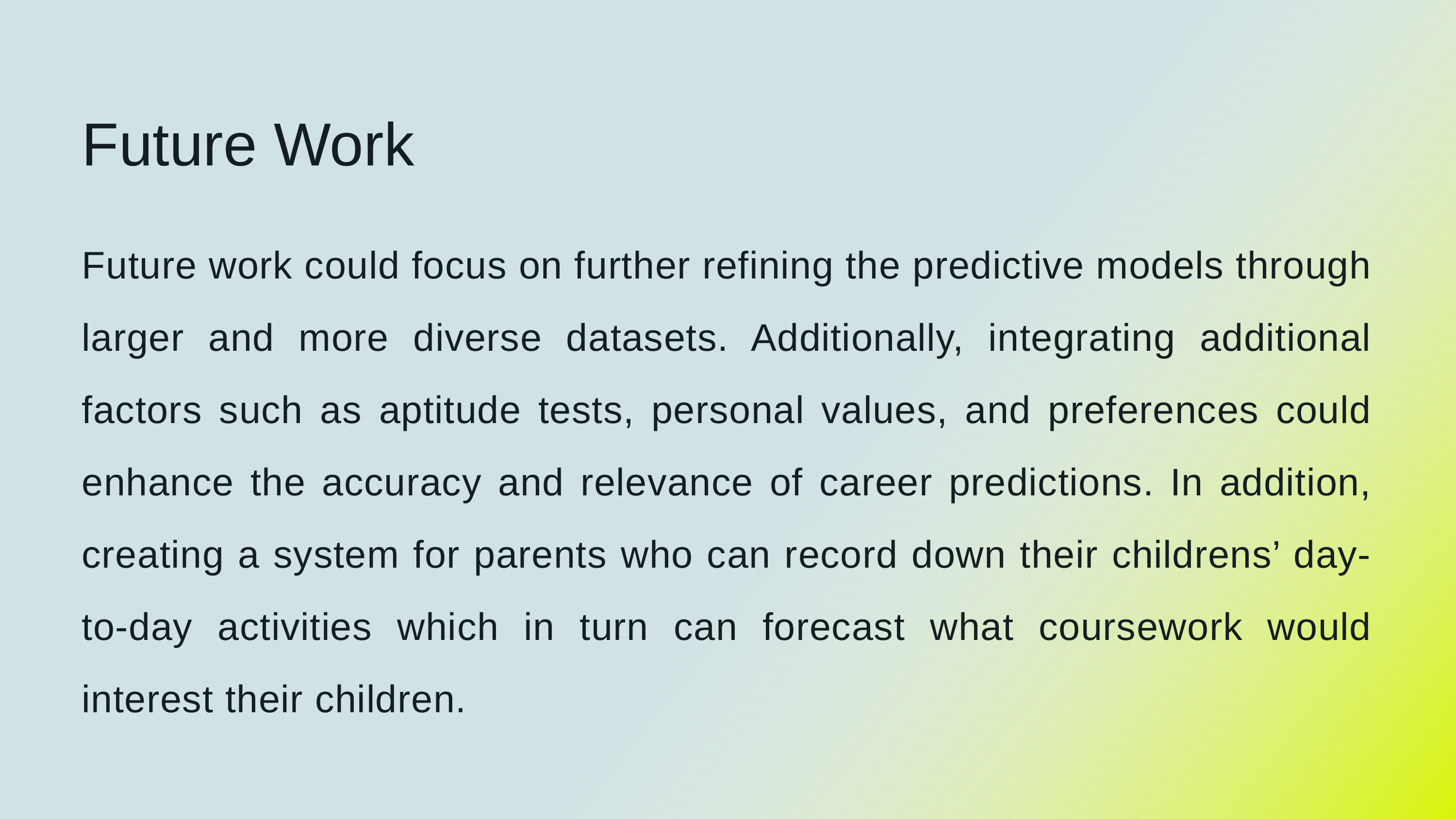

Future Work
Future work could focus on further refining the predictive models through larger and more diverse datasets. Additionally, integrating additional factors such as aptitude tests, personal values, and preferences could enhance the accuracy and relevance of career predictions. In addition, creating a system for parents who can record down their childrens’ day-to-day activities which in turn can forecast what coursework would interest their children.